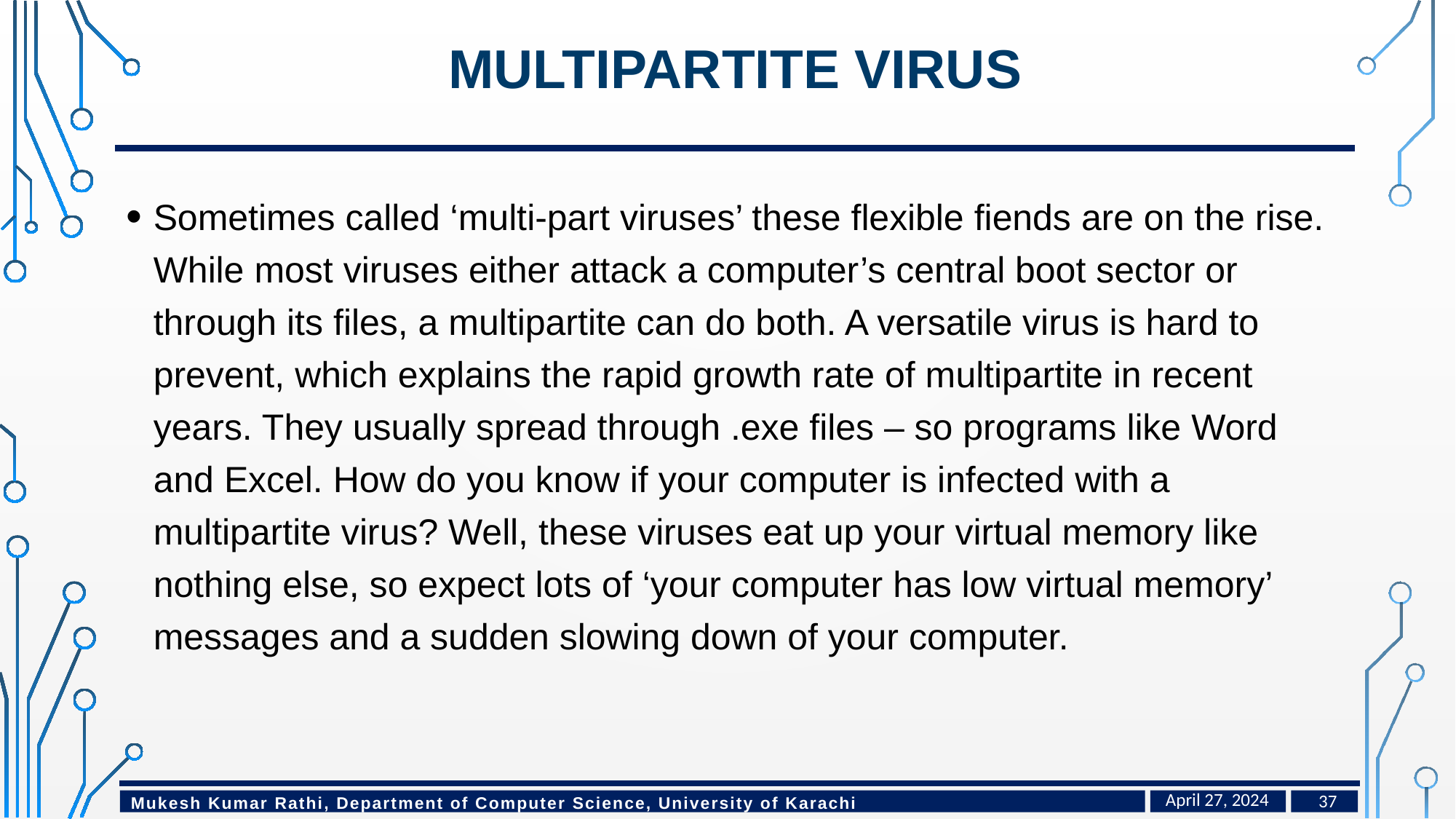

# Multipartite Virus
Sometimes called ‘multi-part viruses’ these flexible fiends are on the rise. While most viruses either attack a computer’s central boot sector or through its files, a multipartite can do both. A versatile virus is hard to prevent, which explains the rapid growth rate of multipartite in recent years. They usually spread through .exe files – so programs like Word and Excel. How do you know if your computer is infected with a multipartite virus? Well, these viruses eat up your virtual memory like nothing else, so expect lots of ‘your computer has low virtual memory’ messages and a sudden slowing down of your computer.

April 27, 2024
37